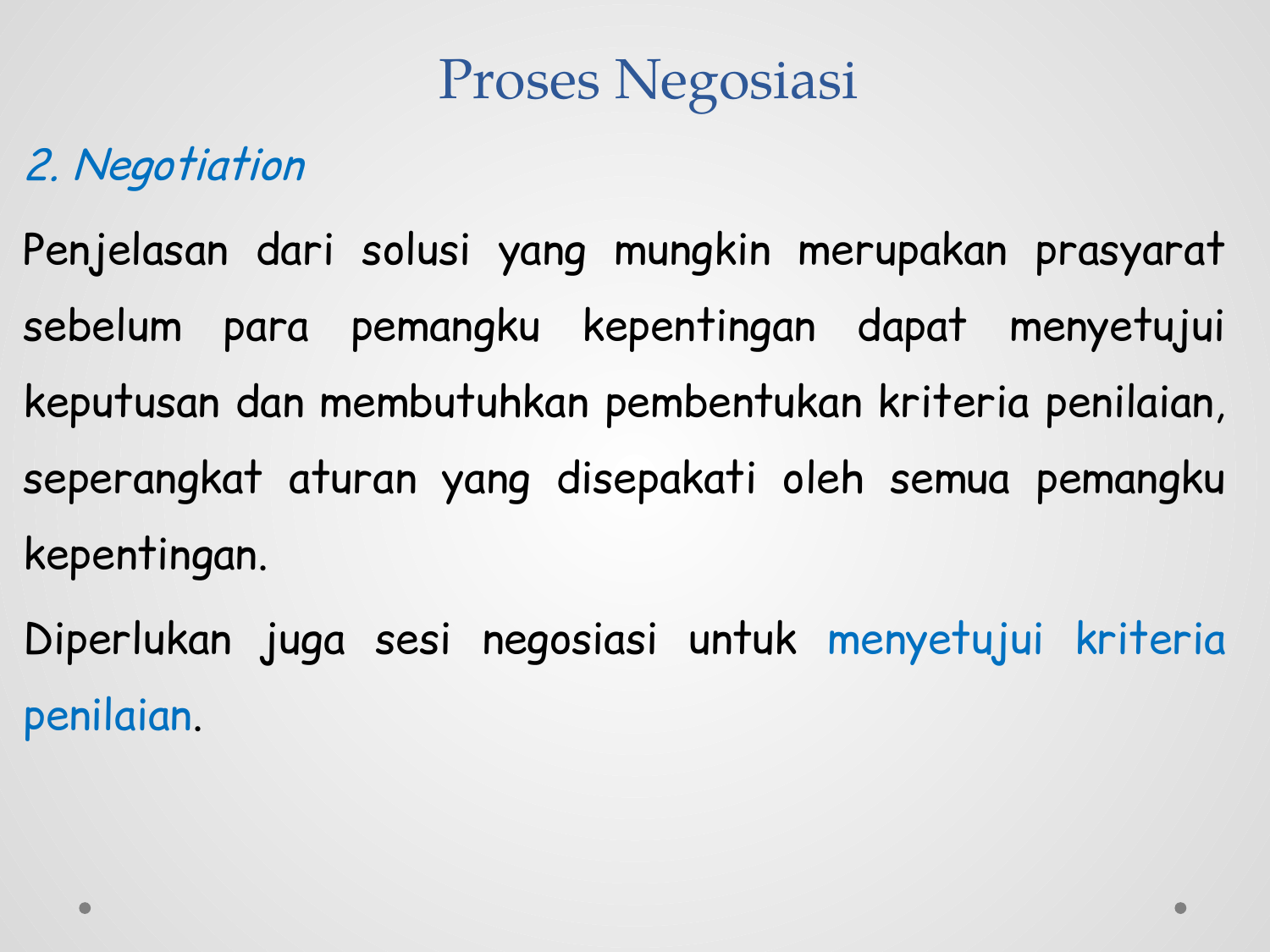

# Proses Negosiasi
2. Negotiation
Penjelasan dari solusi yang mungkin merupakan prasyarat sebelum para pemangku kepentingan dapat menyetujui keputusan dan membutuhkan pembentukan kriteria penilaian, seperangkat aturan yang disepakati oleh semua pemangku kepentingan.
Diperlukan juga sesi negosiasi untuk menyetujui kriteria penilaian.